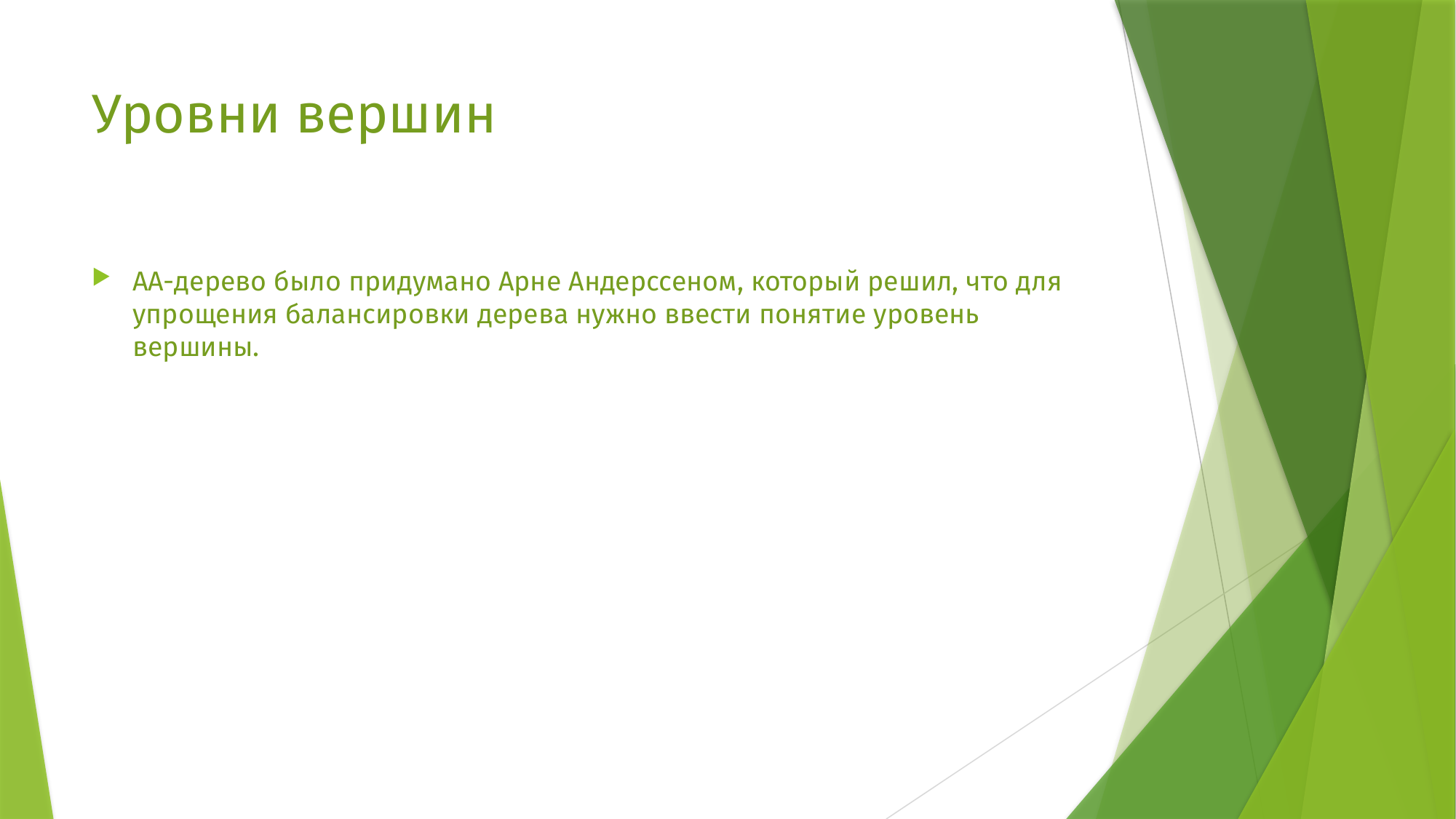

# Уровни вершин
AA-дерево было придумано Арне Андерссеном, который решил, что для упрощения балансировки дерева нужно ввести понятие уровень вершины.